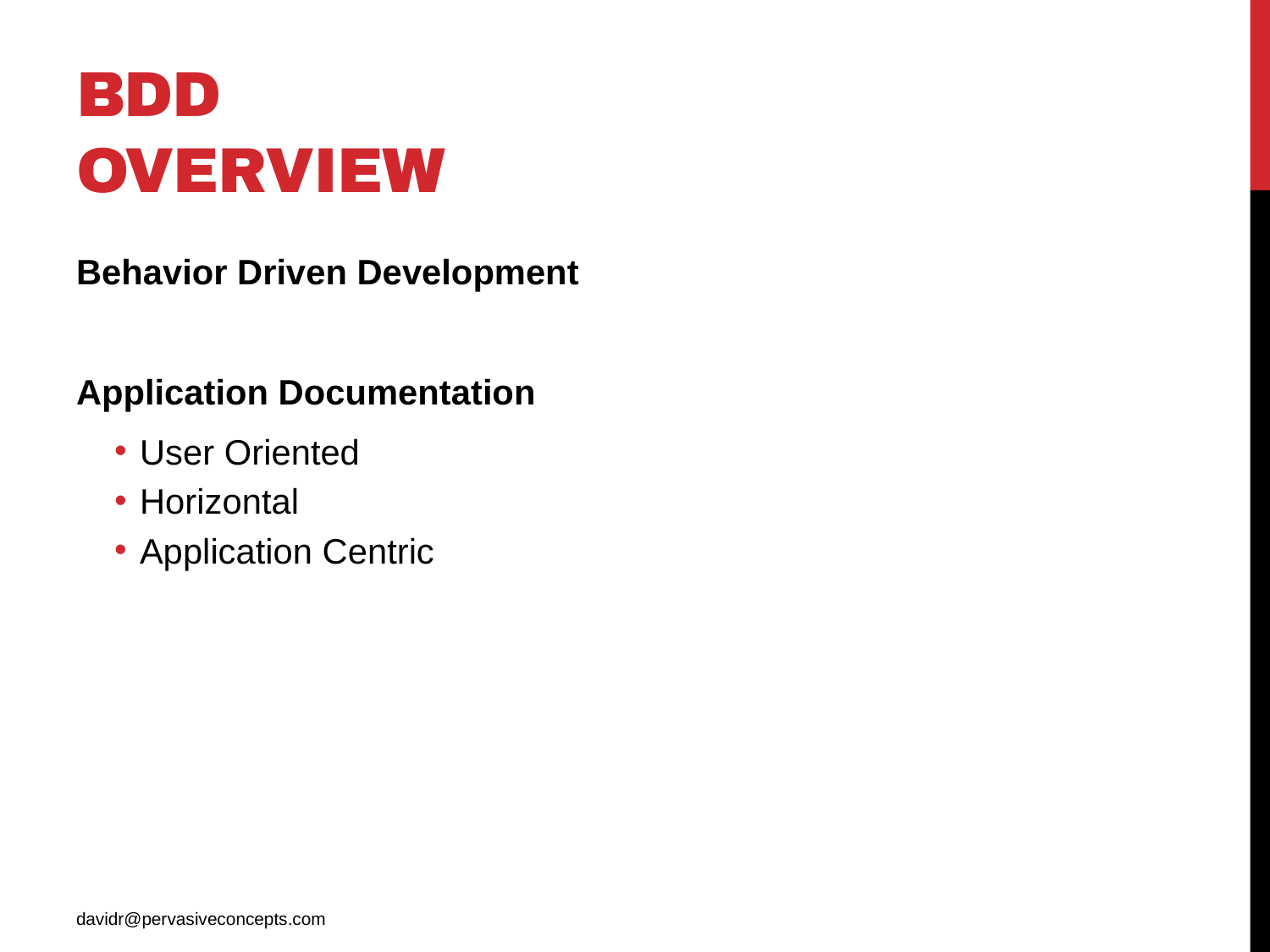

# BDD Overview
Behavior Driven Development

Application Documentation
User Oriented
Horizontal
Application Centric
davidr@pervasiveconcepts.com